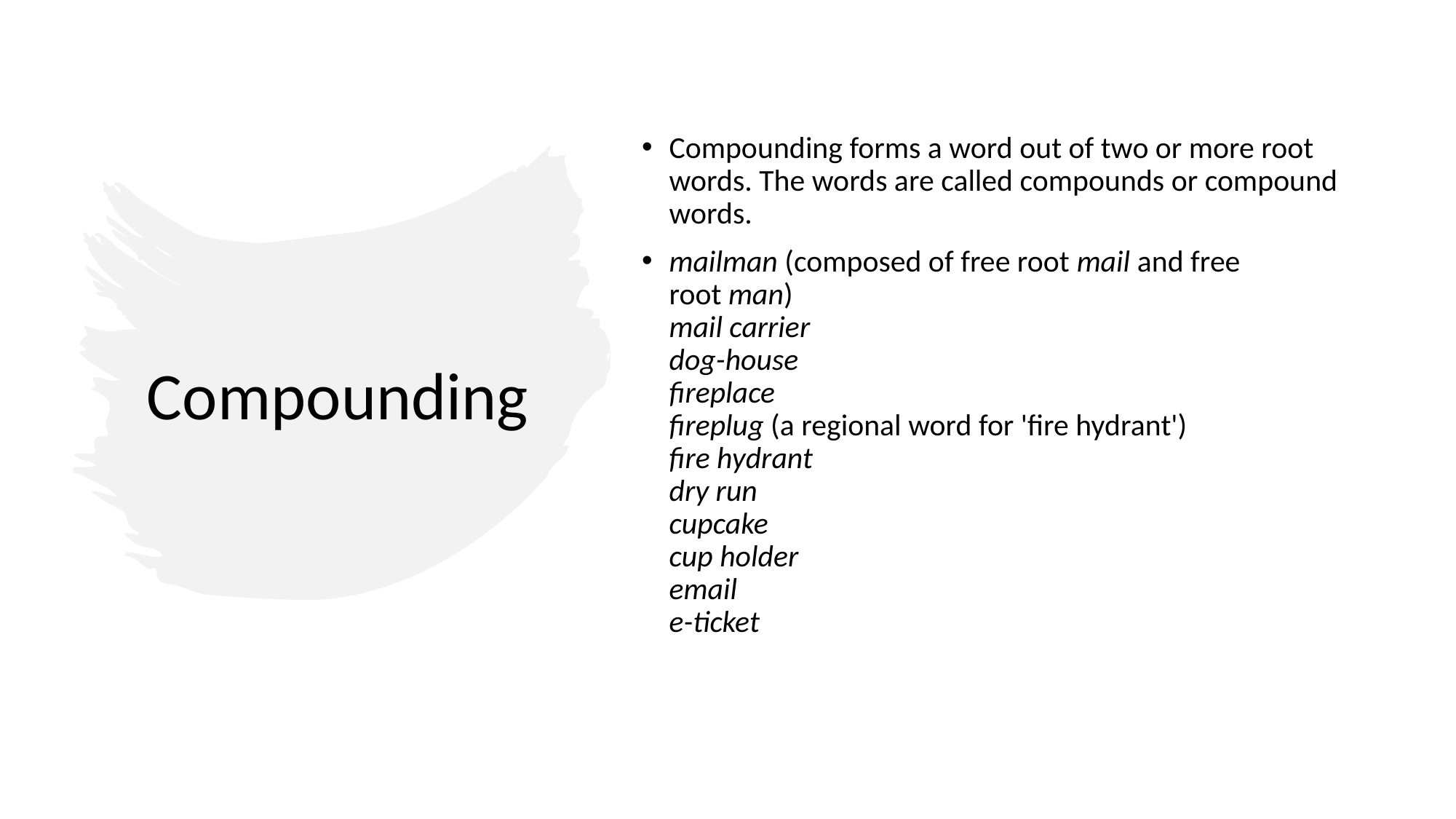

Compounding forms a word out of two or more root words. The words are called compounds or compound words.
mailman (composed of free root mail and free root man)
mail carrier
dog-house
fireplace
fireplug (a regional word for 'fire hydrant')
fire hydrant
dry run
cupcake
cup holder
email
e-ticket

# Compounding